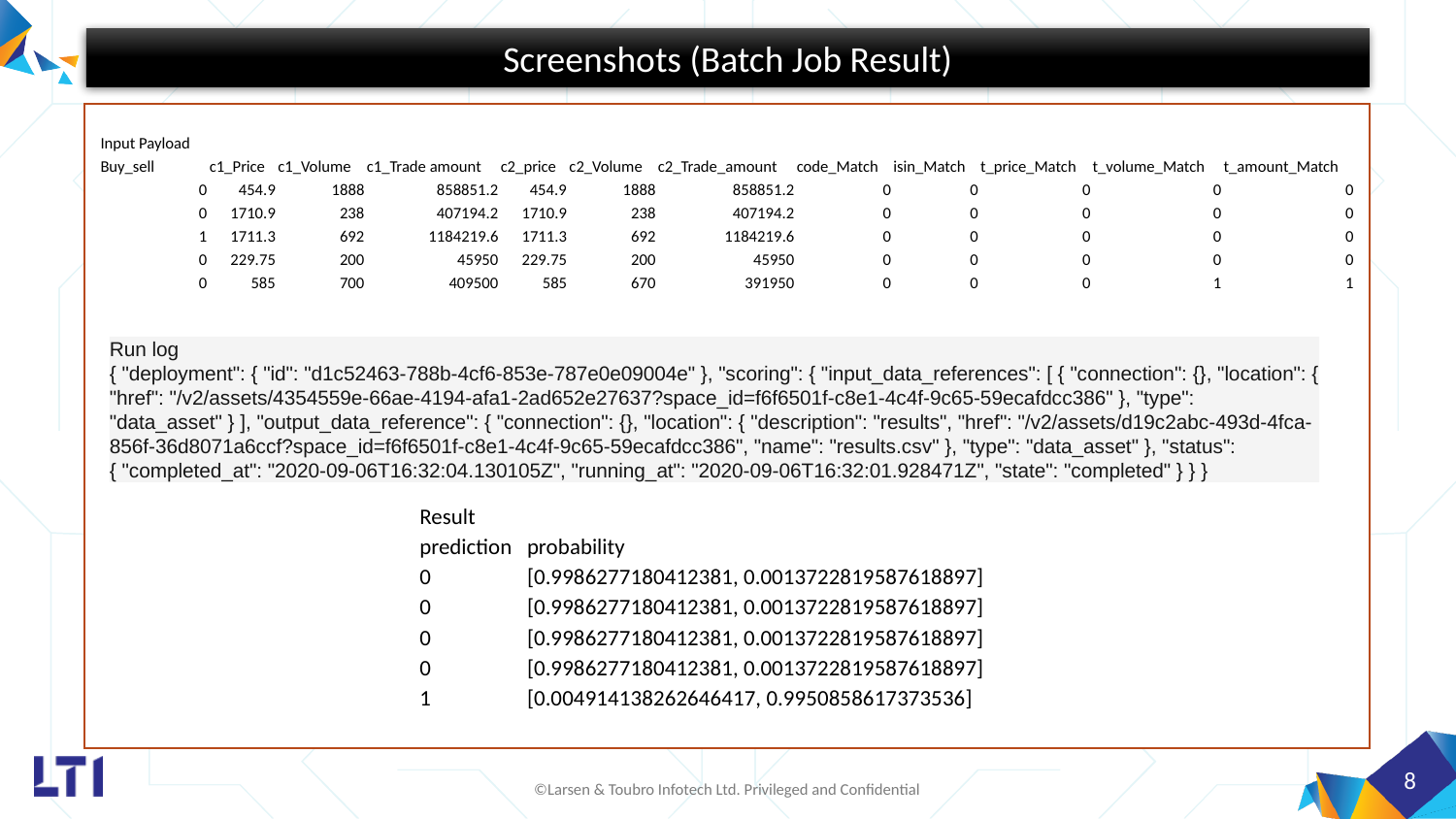

Screenshots (Batch Job Result)

| Input Payload |  |  |  |  |  |  |  |  |  |  |  |
| --- | --- | --- | --- | --- | --- | --- | --- | --- | --- | --- | --- |
| Buy\_sell | c1\_Price | c1\_Volume | c1\_Trade amount | c2\_price | c2\_Volume | c2\_Trade\_amount | code\_Match | isin\_Match | t\_price\_Match | t\_volume\_Match | t\_amount\_Match |
| 0 | 454.9 | 1888 | 858851.2 | 454.9 | 1888 | 858851.2 | 0 | 0 | 0 | 0 | 0 |
| 0 | 1710.9 | 238 | 407194.2 | 1710.9 | 238 | 407194.2 | 0 | 0 | 0 | 0 | 0 |
| 1 | 1711.3 | 692 | 1184219.6 | 1711.3 | 692 | 1184219.6 | 0 | 0 | 0 | 0 | 0 |
| 0 | 229.75 | 200 | 45950 | 229.75 | 200 | 45950 | 0 | 0 | 0 | 0 | 0 |
| 0 | 585 | 700 | 409500 | 585 | 670 | 391950 | 0 | 0 | 0 | 1 | 1 |
Run log
{ "deployment": { "id": "d1c52463-788b-4cf6-853e-787e0e09004e" }, "scoring": { "input_data_references": [ { "connection": {}, "location": { "href": "/v2/assets/4354559e-66ae-4194-afa1-2ad652e27637?space_id=f6f6501f-c8e1-4c4f-9c65-59ecafdcc386" }, "type": "data_asset" } ], "output_data_reference": { "connection": {}, "location": { "description": "results", "href": "/v2/assets/d19c2abc-493d-4fca-856f-36d8071a6ccf?space_id=f6f6501f-c8e1-4c4f-9c65-59ecafdcc386", "name": "results.csv" }, "type": "data_asset" }, "status": { "completed_at": "2020-09-06T16:32:04.130105Z", "running_at": "2020-09-06T16:32:01.928471Z", "state": "completed" } } }
| Result |  |  |  |  |  |
| --- | --- | --- | --- | --- | --- |
| prediction | probability |  |  |  |  |
| 0 | [0.9986277180412381, 0.0013722819587618897] |  |  |  |  |
| 0 | [0.9986277180412381, 0.0013722819587618897] |  |  |  |  |
| 0 | [0.9986277180412381, 0.0013722819587618897] |  |  |  |  |
| 0 | [0.9986277180412381, 0.0013722819587618897] |  |  |  |  |
| 1 | [0.004914138262646417, 0.9950858617373536] |  |  |  |  |